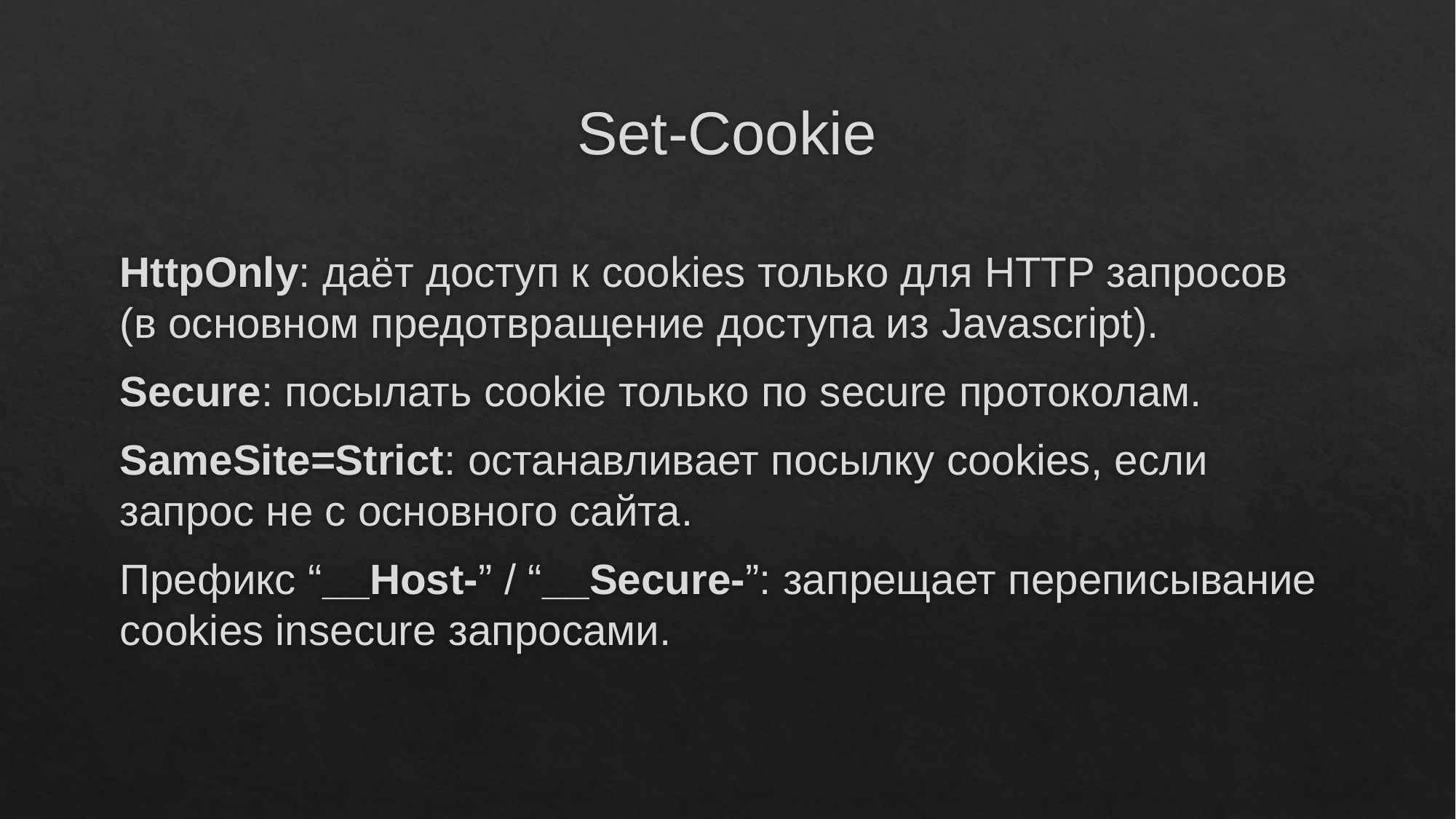

# Set-Cookie
HttpOnly: даёт доступ к cookies только для HTTP запросов (в основном предотвращение доступа из Javascript).
Secure: посылать cookie только по secure протоколам.
SameSite=Strict: останавливает посылку cookies, если запрос не с основного сайта.
Префикс “__Host-” / “__Secure-”: запрещает переписывание cookies insecure запросами.